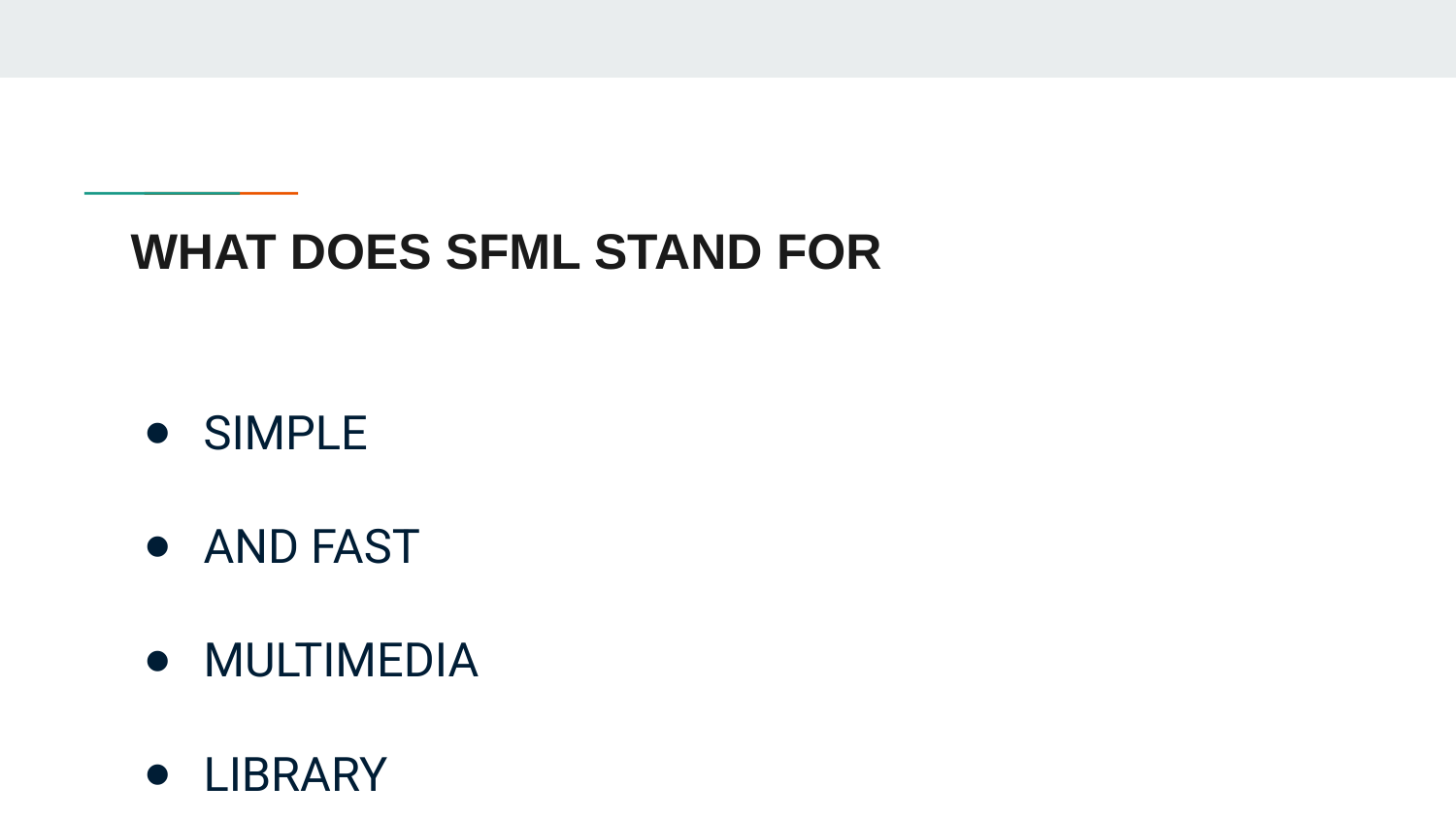

# WHAT DOES SFML STAND FOR
SIMPLE
AND FAST
MULTIMEDIA
LIBRARY